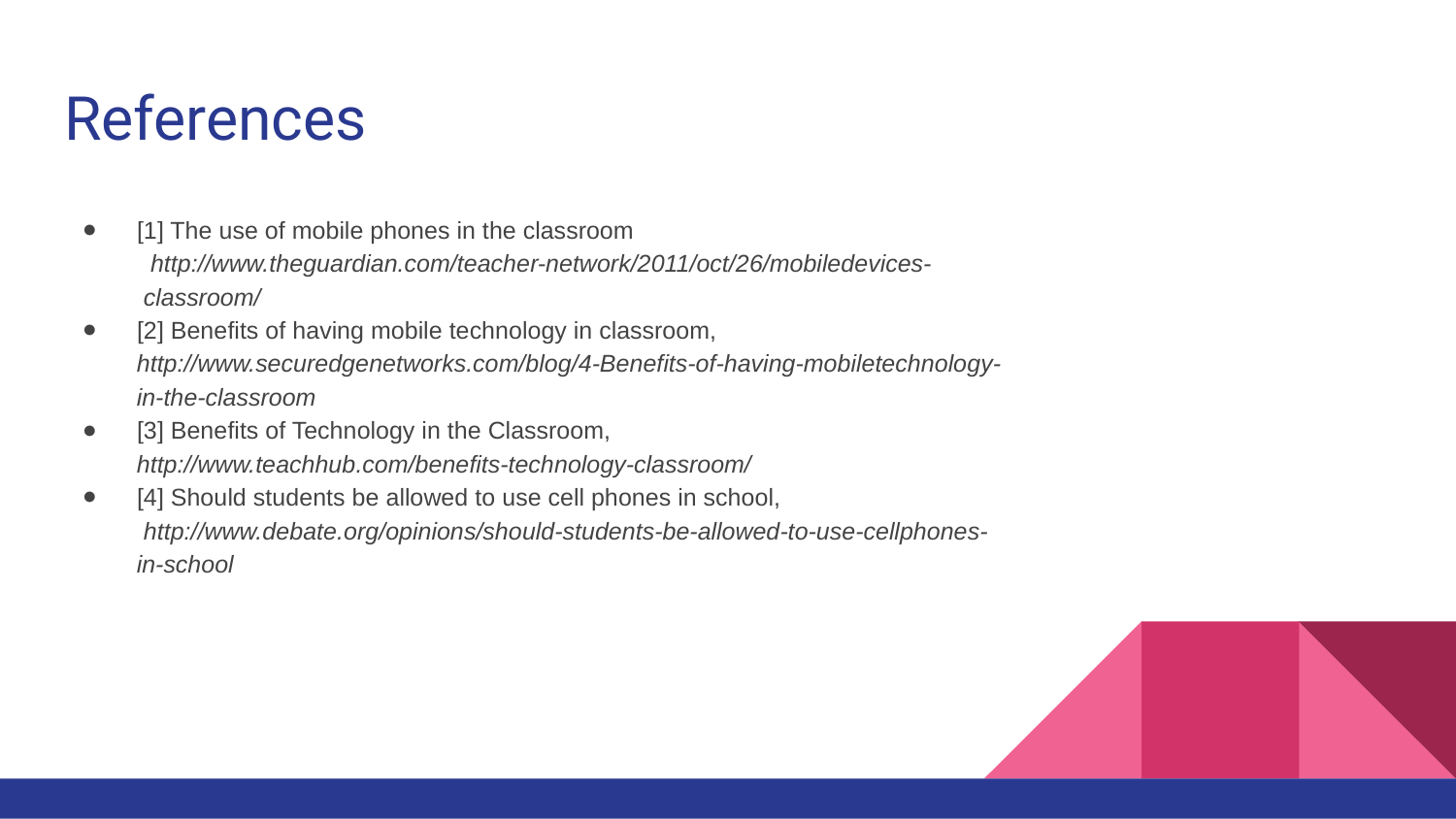

# References
[1] The use of mobile phones in the classroom
          http://www.theguardian.com/teacher-network/2011/oct/26/mobiledevices-
         classroom/
[2] Benefits of having mobile technology in classroom,
        http://www.securedgenetworks.com/blog/4-Benefits-of-having-mobiletechnology-
        in-the-classroom
[3] Benefits of Technology in the Classroom,
        http://www.teachhub.com/benefits-technology-classroom/
[4] Should students be allowed to use cell phones in school,
         http://www.debate.org/opinions/should-students-be-allowed-to-use-cellphones-
        in-school